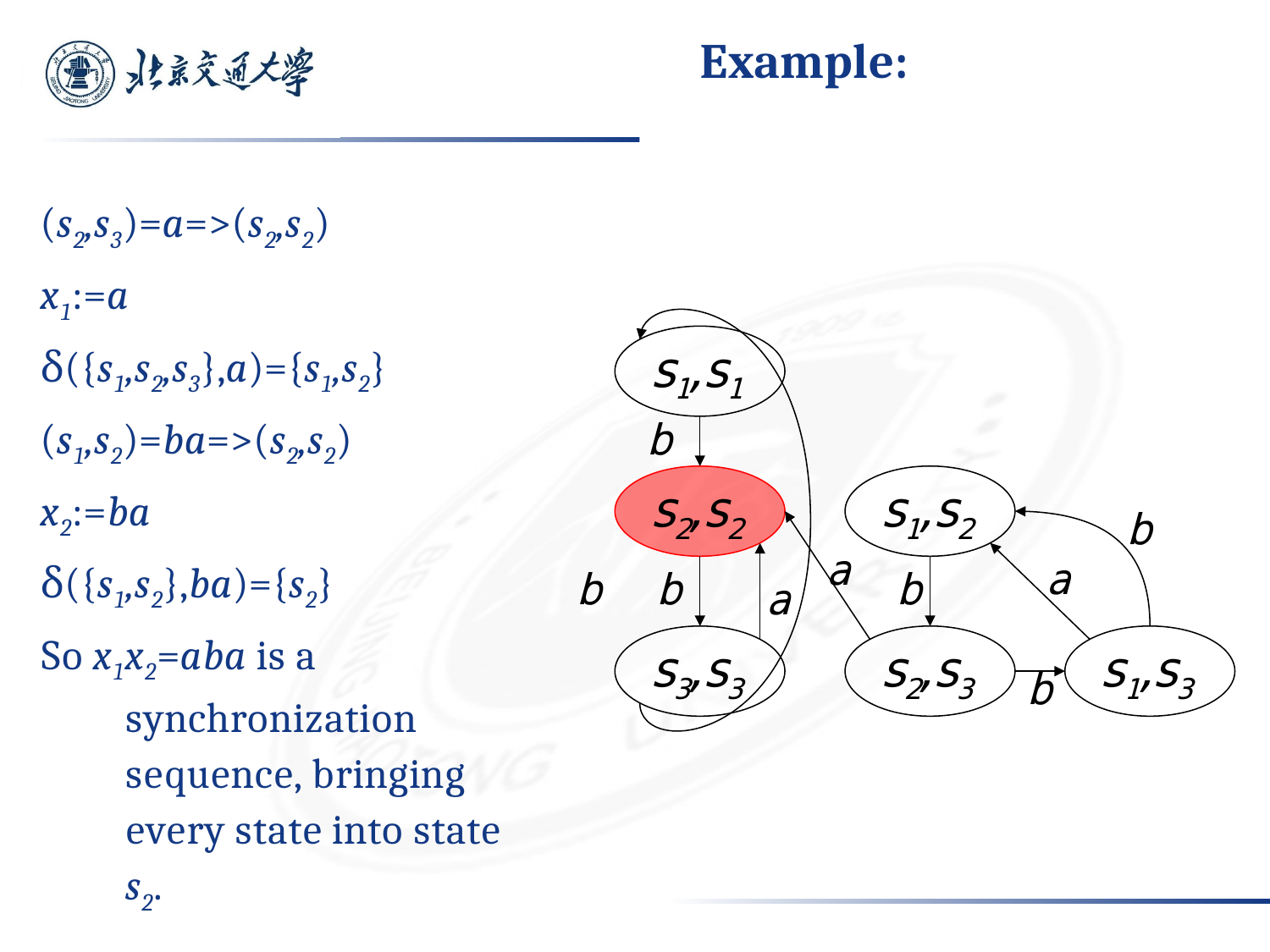

54
# Example:
(s2,s3)=a=>(s2,s2)
x1:=a
δ({s1,s2,s3},a)={s1,s2}
(s1,s2)=ba=>(s2,s2)
x2:=ba
δ({s1,s2},ba)={s2}
So x1x2=aba is a synchronization sequence, bringing every state into state s2.
s1,s1
b
s2,s2
s1,s2
b
a
a
b
b
b
a
s3,s3
s2,s3
s1,s3
b